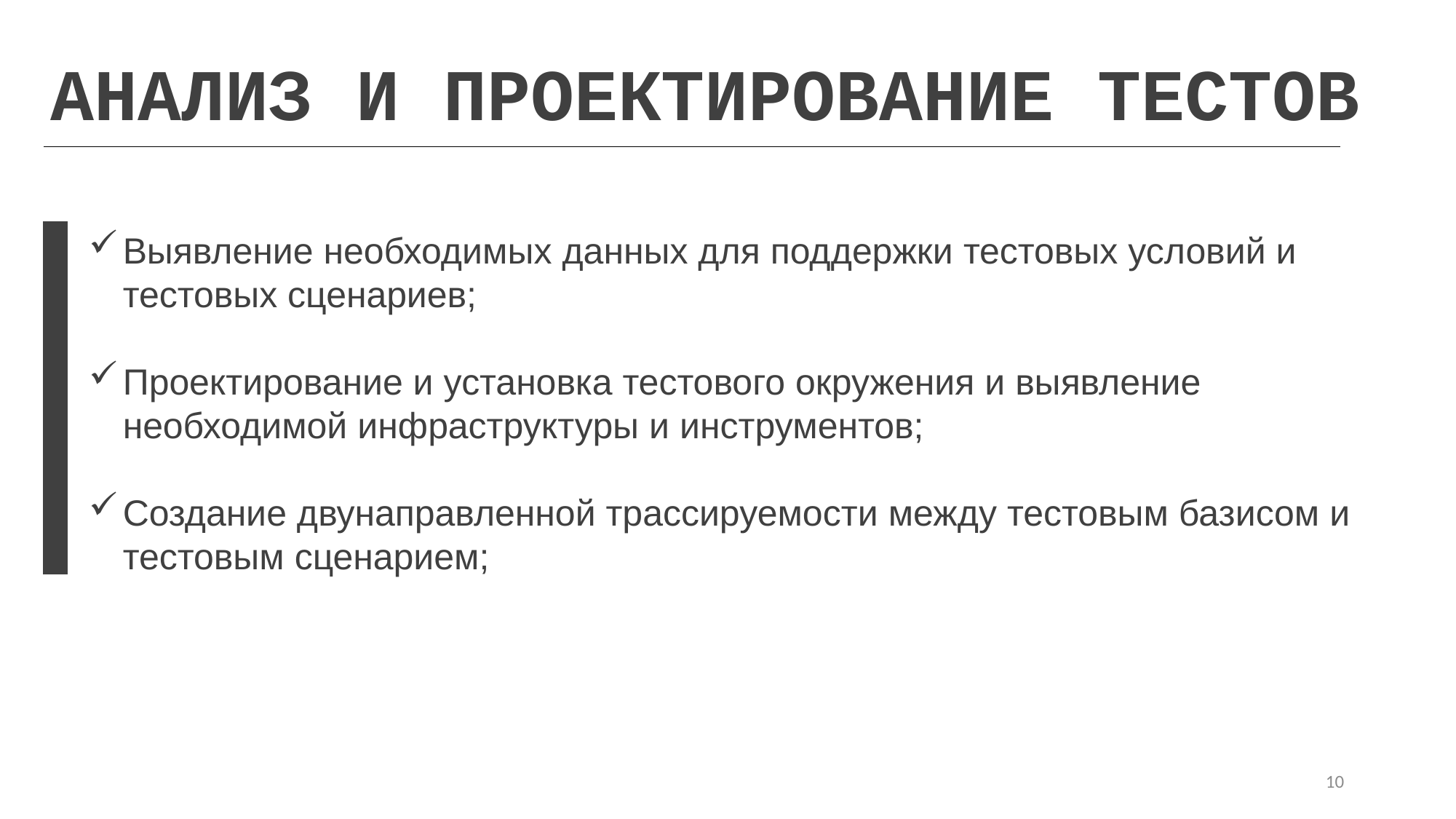

АНАЛИЗ И ПРОЕКТИРОВАНИЕ ТЕСТОВ

Выявление необходимых данных для поддержки тестовых условий и тестовых сценариев;

Проектирование и установка тестового окружения и выявление необходимой инфраструктуры и инструментов;

Создание двунаправленной трассируемости между тестовым базисом и тестовым сценарием;
10